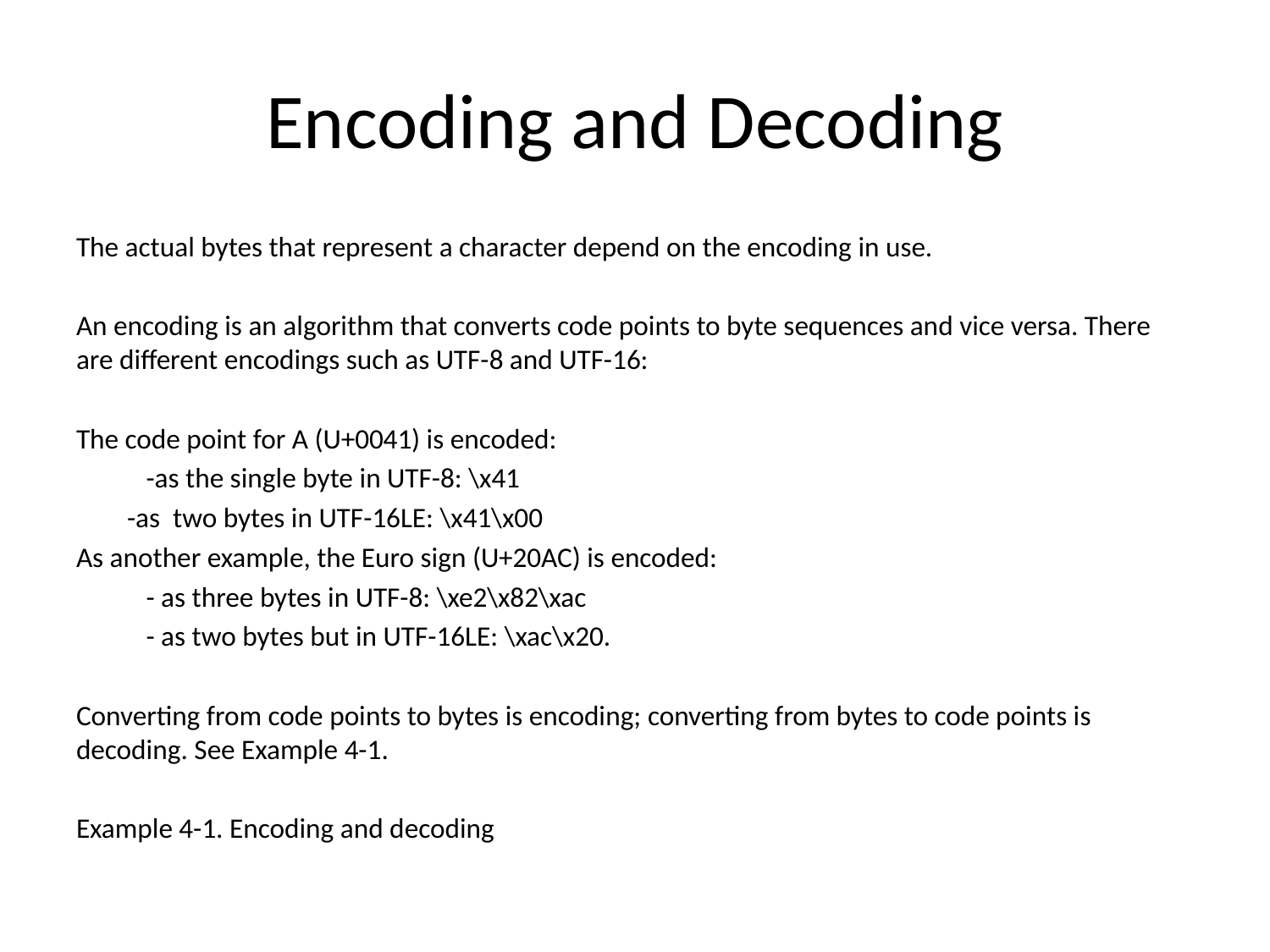

# Encoding and Decoding
The actual bytes that represent a character depend on the encoding in use.

An encoding is an algorithm that converts code points to byte sequences and vice versa. There are different encodings such as UTF-8 and UTF-16:

The code point for A (U+0041) is encoded:
	 -as the single byte in UTF-8: \x41
        -as  two bytes in UTF-16LE: \x41\x00
As another example, the Euro sign (U+20AC) is encoded:
           - as three bytes in UTF-8: \xe2\x82\xac
           - as two bytes but in UTF-16LE: \xac\x20.

Converting from code points to bytes is encoding; converting from bytes to code points is decoding. See Example 4-1.

Example 4-1. Encoding and decoding